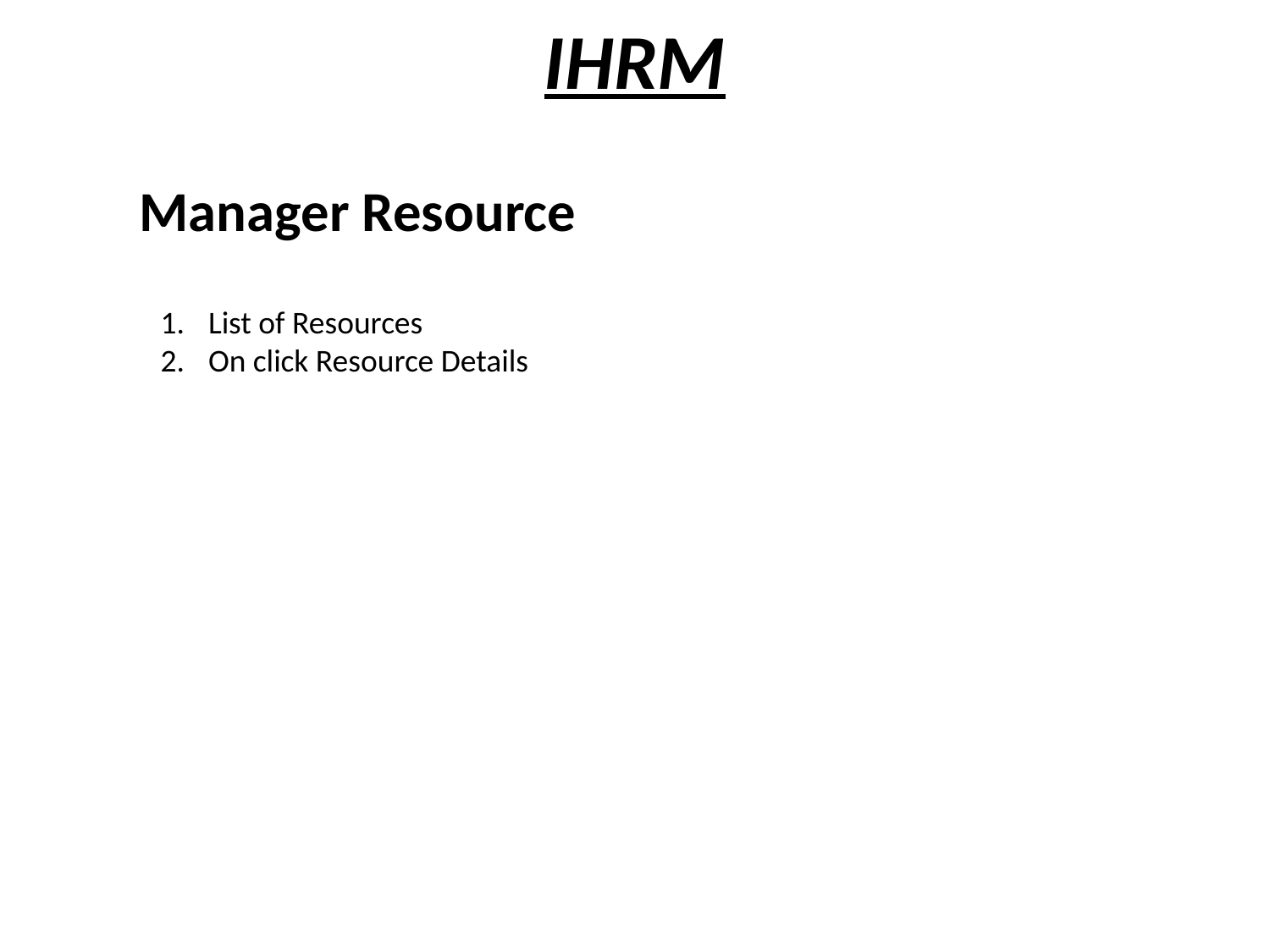

# IHRM
Manager Resource
List of Resources
On click Resource Details